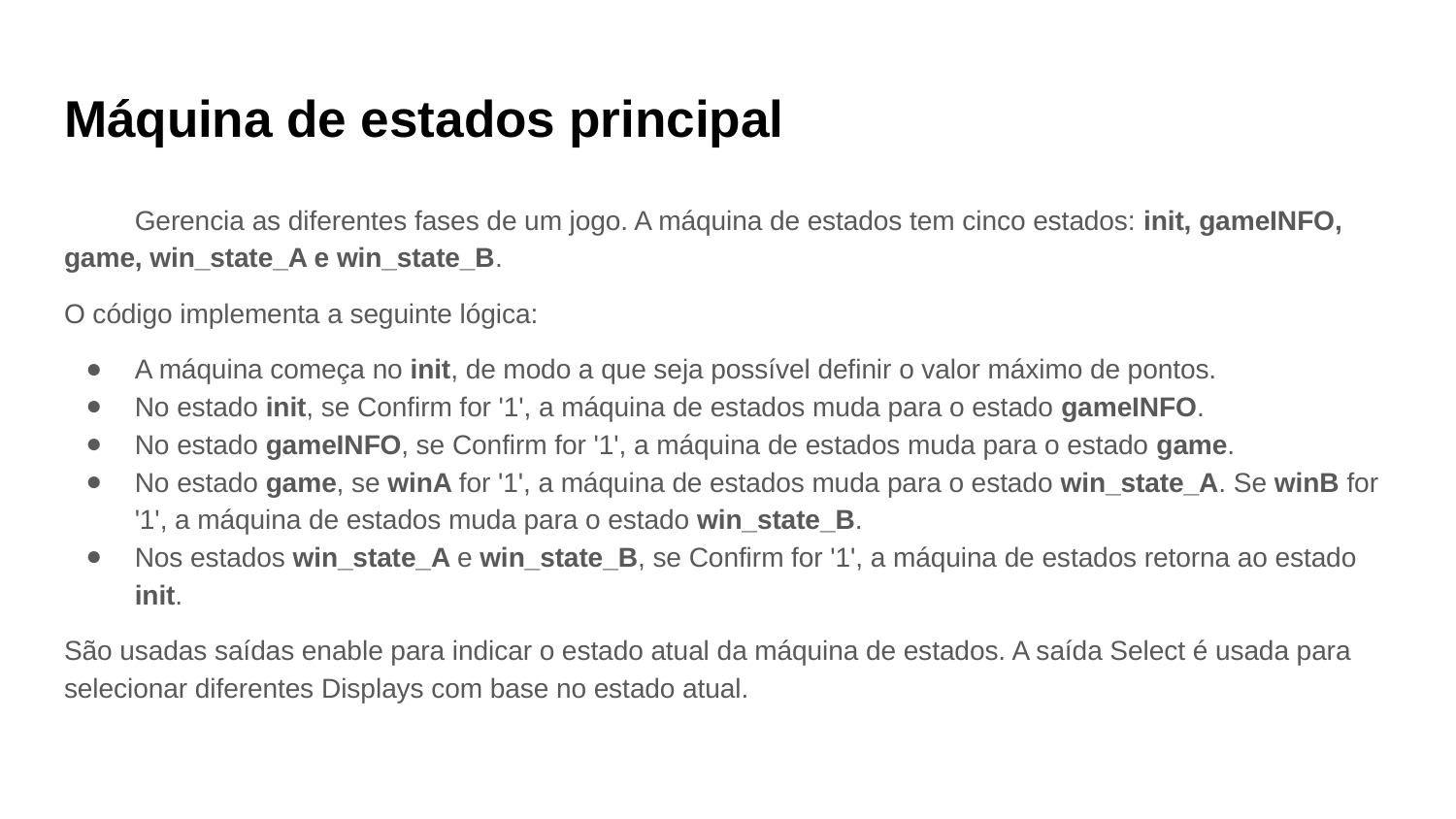

# Máquina de estados principal
Gerencia as diferentes fases de um jogo. A máquina de estados tem cinco estados: init, gameINFO, game, win_state_A e win_state_B.
O código implementa a seguinte lógica:
A máquina começa no init, de modo a que seja possível definir o valor máximo de pontos.
No estado init, se Confirm for '1', a máquina de estados muda para o estado gameINFO.
No estado gameINFO, se Confirm for '1', a máquina de estados muda para o estado game.
No estado game, se winA for '1', a máquina de estados muda para o estado win_state_A. Se winB for '1', a máquina de estados muda para o estado win_state_B.
Nos estados win_state_A e win_state_B, se Confirm for '1', a máquina de estados retorna ao estado init.
São usadas saídas enable para indicar o estado atual da máquina de estados. A saída Select é usada para selecionar diferentes Displays com base no estado atual.